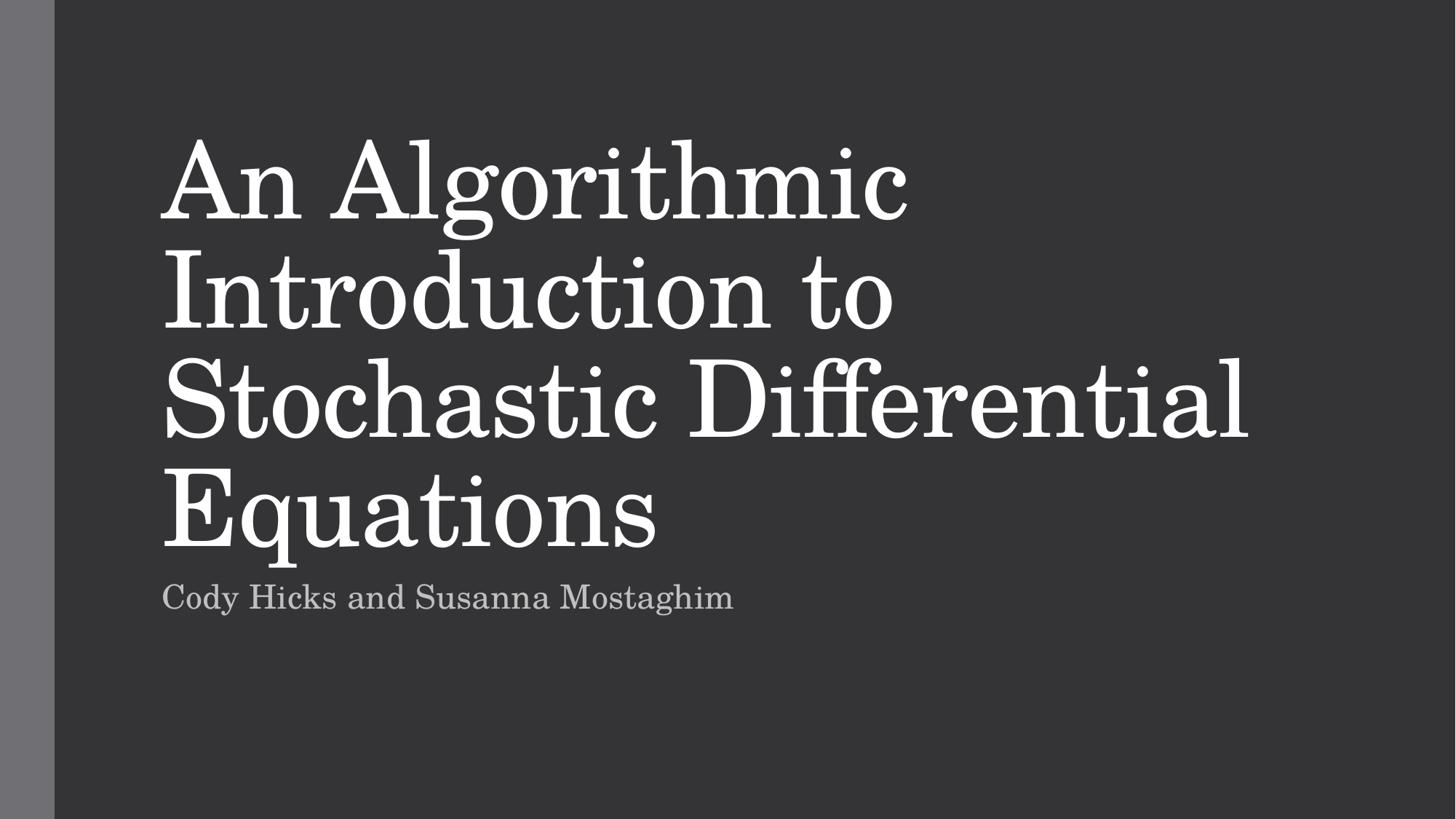

# An Algorithmic Introduction to Stochastic Differential Equations
Cody Hicks and Susanna Mostaghim